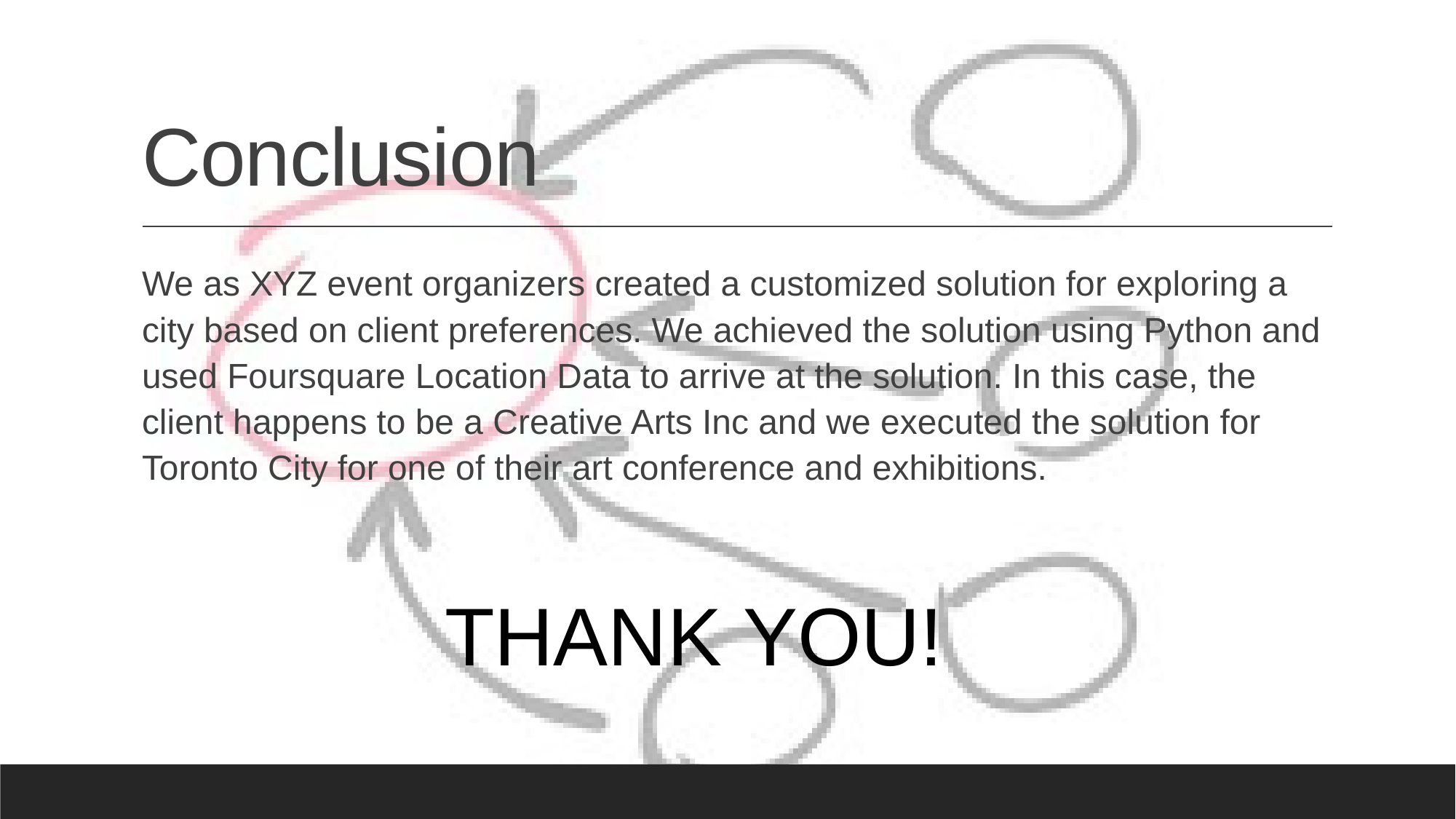

# Conclusion
We as XYZ event organizers created a customized solution for exploring a city based on client preferences. We achieved the solution using Python and used Foursquare Location Data to arrive at the solution. In this case, the client happens to be a Creative Arts Inc and we executed the solution for Toronto City for one of their art conference and exhibitions.

THANK YOU!